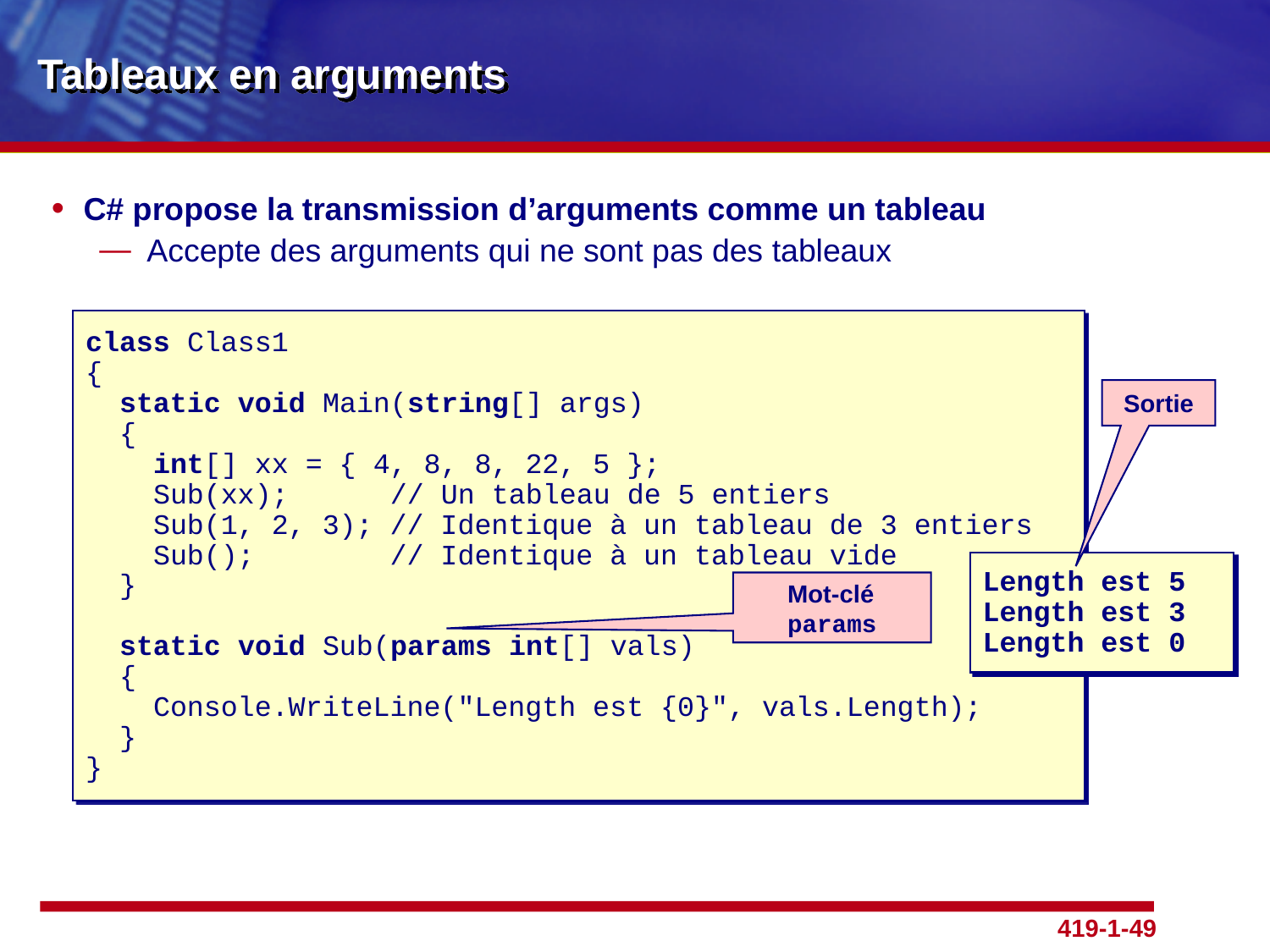

# Tableaux en arguments
C# propose la transmission d’arguments comme un tableau
Accepte des arguments qui ne sont pas des tableaux
class Class1
{
  static void Main(string[] args)
  {
    int[] xx = { 4, 8, 8, 22, 5 };
    Sub(xx);	   // Un tableau de 5 entiers
    Sub(1, 2, 3); // Identique à un tableau de 3 entiers
    Sub();        // Identique à un tableau vide
  }

  static void Sub(params int[] vals)
  {
    Console.WriteLine("Length est {0}", vals.Length);
  }
}
Sortie
Length est 5
Length est 3
Length est 0
Mot-clé params